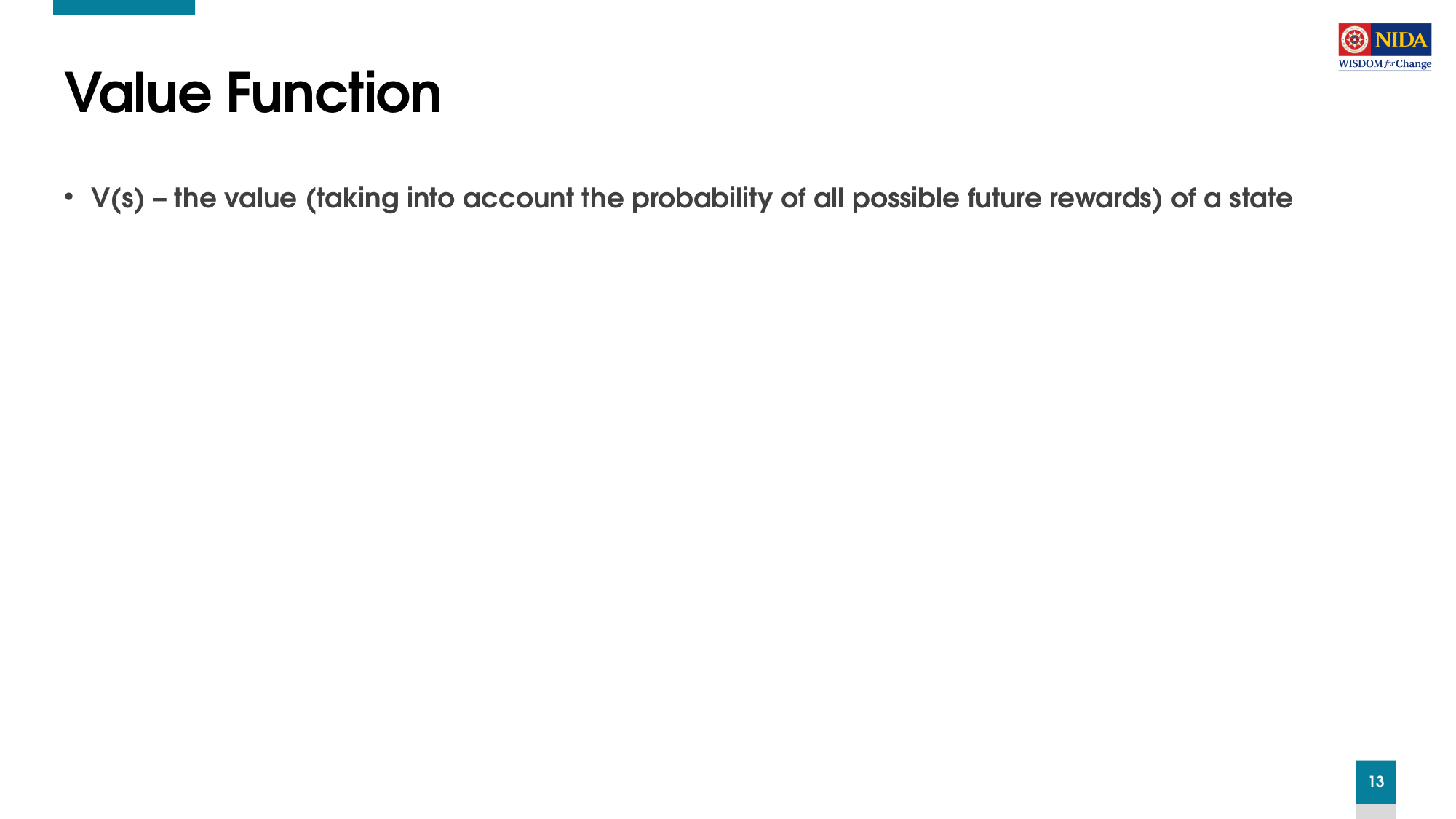

# Value Function
V(s) – the value (taking into account the probability of all possible future rewards) of a state